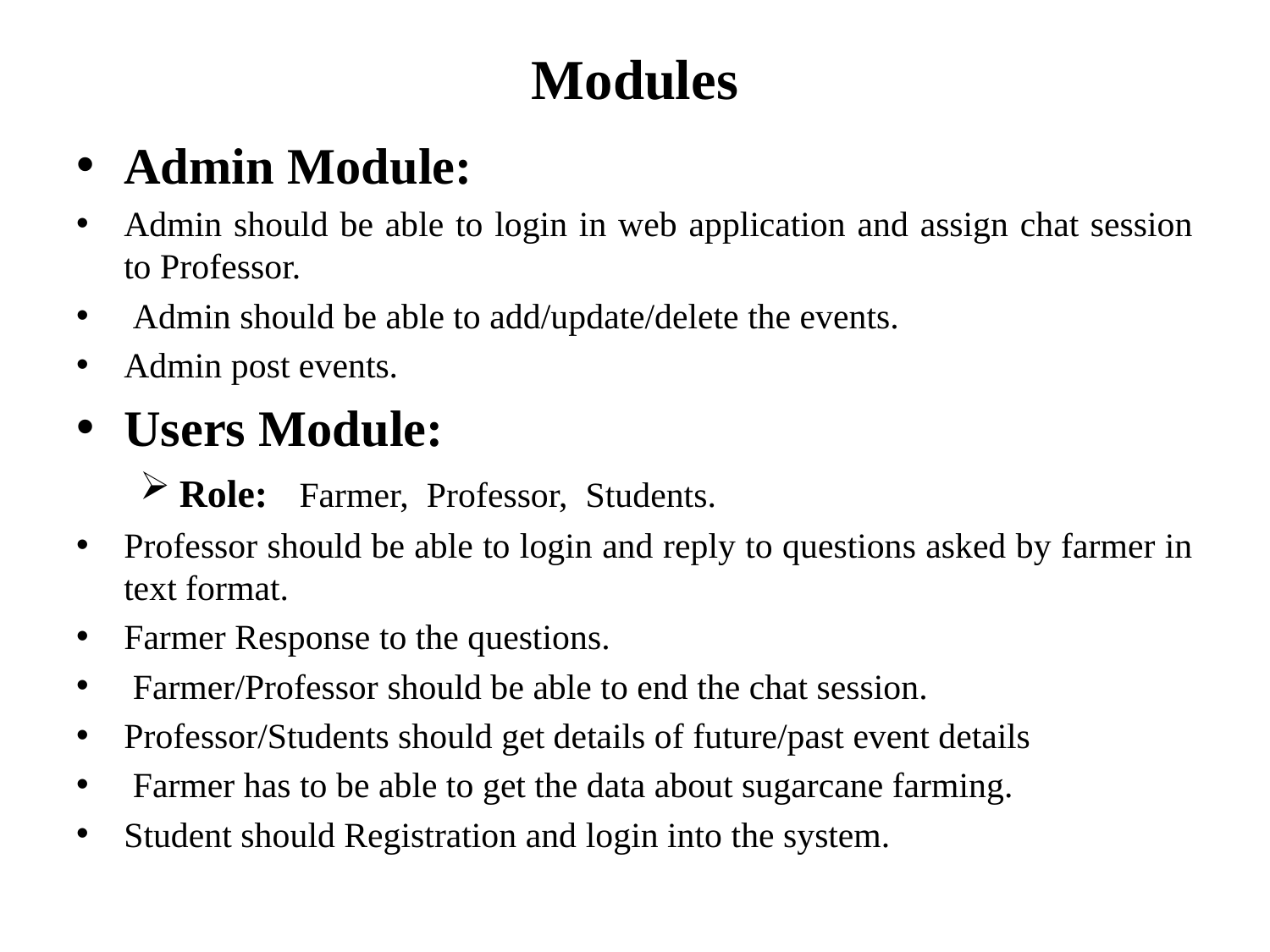

# Modules
Admin Module:
Admin should be able to login in web application and assign chat session to Professor.
 Admin should be able to add/update/delete the events.
Admin post events.
Users Module:
Role:   Farmer,  Professor,  Students.
Professor should be able to login and reply to questions asked by farmer in text format.
Farmer Response to the questions.
 Farmer/Professor should be able to end the chat session.
Professor/Students should get details of future/past event details
 Farmer has to be able to get the data about sugarcane farming.
Student should Registration and login into the system.